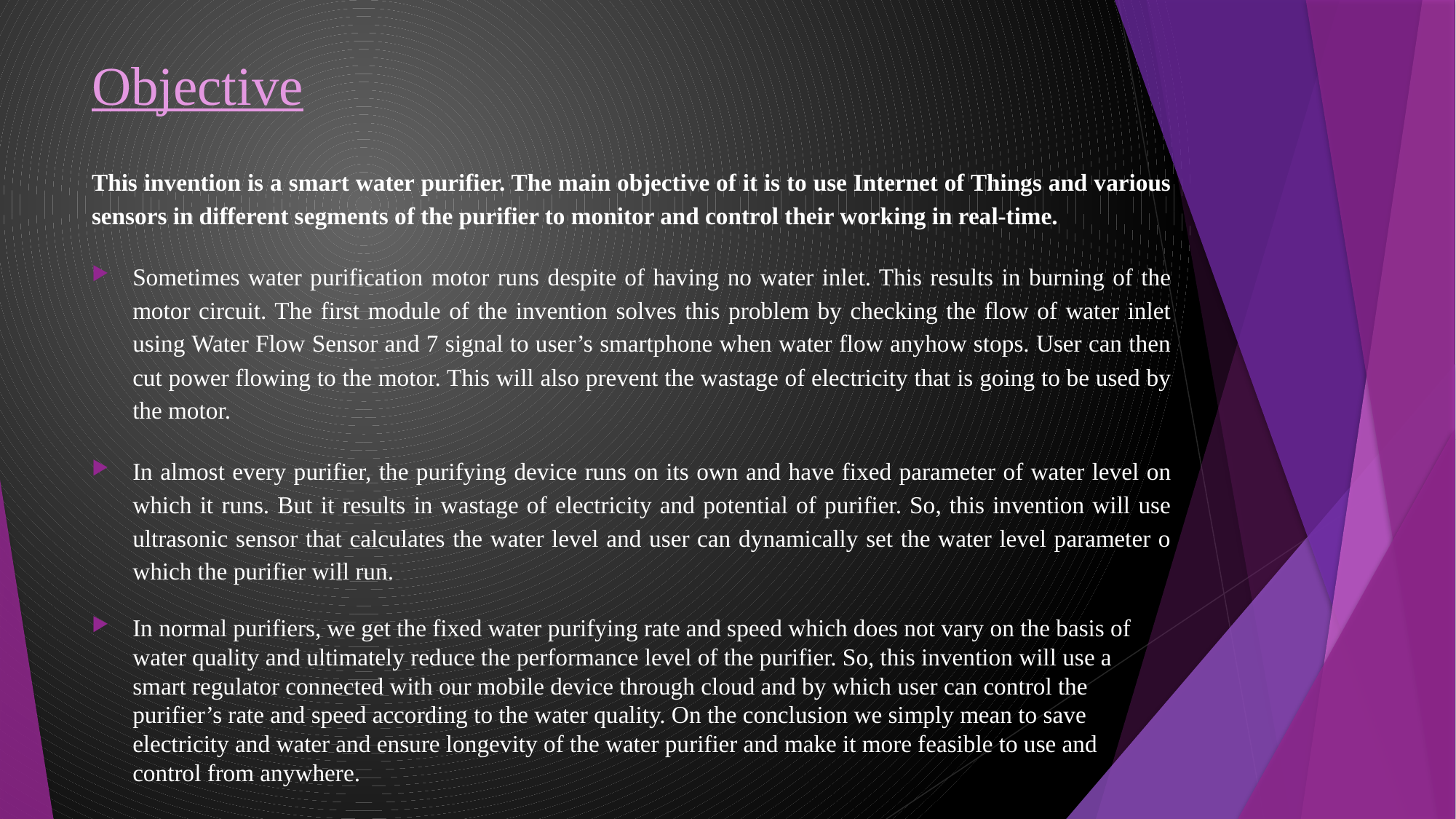

# Objective
This invention is a smart water purifier. The main objective of it is to use Internet of Things and various sensors in different segments of the purifier to monitor and control their working in real-time.
Sometimes water purification motor runs despite of having no water inlet. This results in burning of the motor circuit. The first module of the invention solves this problem by checking the flow of water inlet using Water Flow Sensor and 7 signal to user’s smartphone when water flow anyhow stops. User can then cut power flowing to the motor. This will also prevent the wastage of electricity that is going to be used by the motor.
In almost every purifier, the purifying device runs on its own and have fixed parameter of water level on which it runs. But it results in wastage of electricity and potential of purifier. So, this invention will use ultrasonic sensor that calculates the water level and user can dynamically set the water level parameter o which the purifier will run.
In normal purifiers, we get the fixed water purifying rate and speed which does not vary on the basis of water quality and ultimately reduce the performance level of the purifier. So, this invention will use a smart regulator connected with our mobile device through cloud and by which user can control the purifier’s rate and speed according to the water quality. On the conclusion we simply mean to save electricity and water and ensure longevity of the water purifier and make it more feasible to use and control from anywhere.